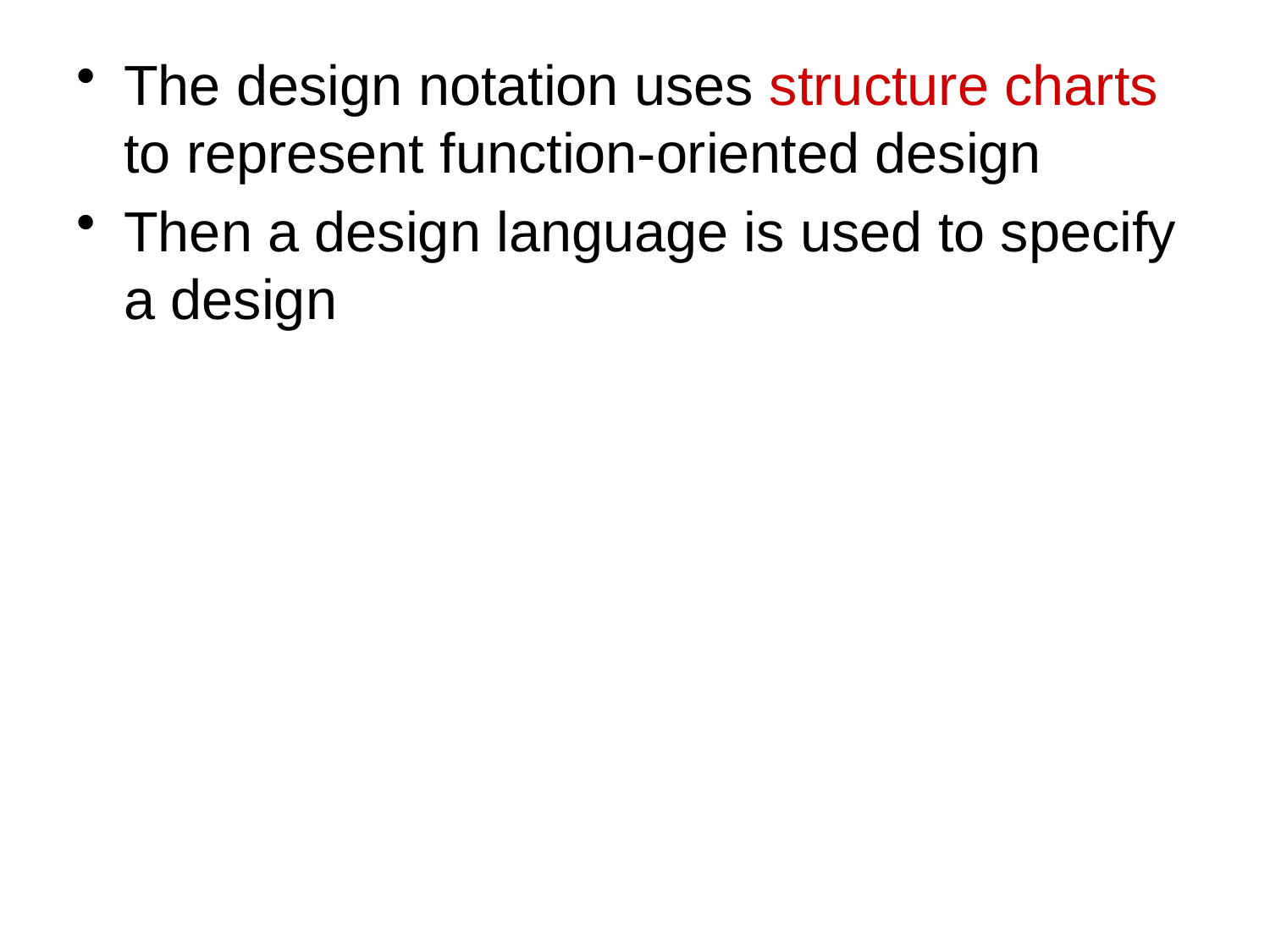

The design notation uses structure charts to represent function-oriented design
Then a design language is used to specify a design